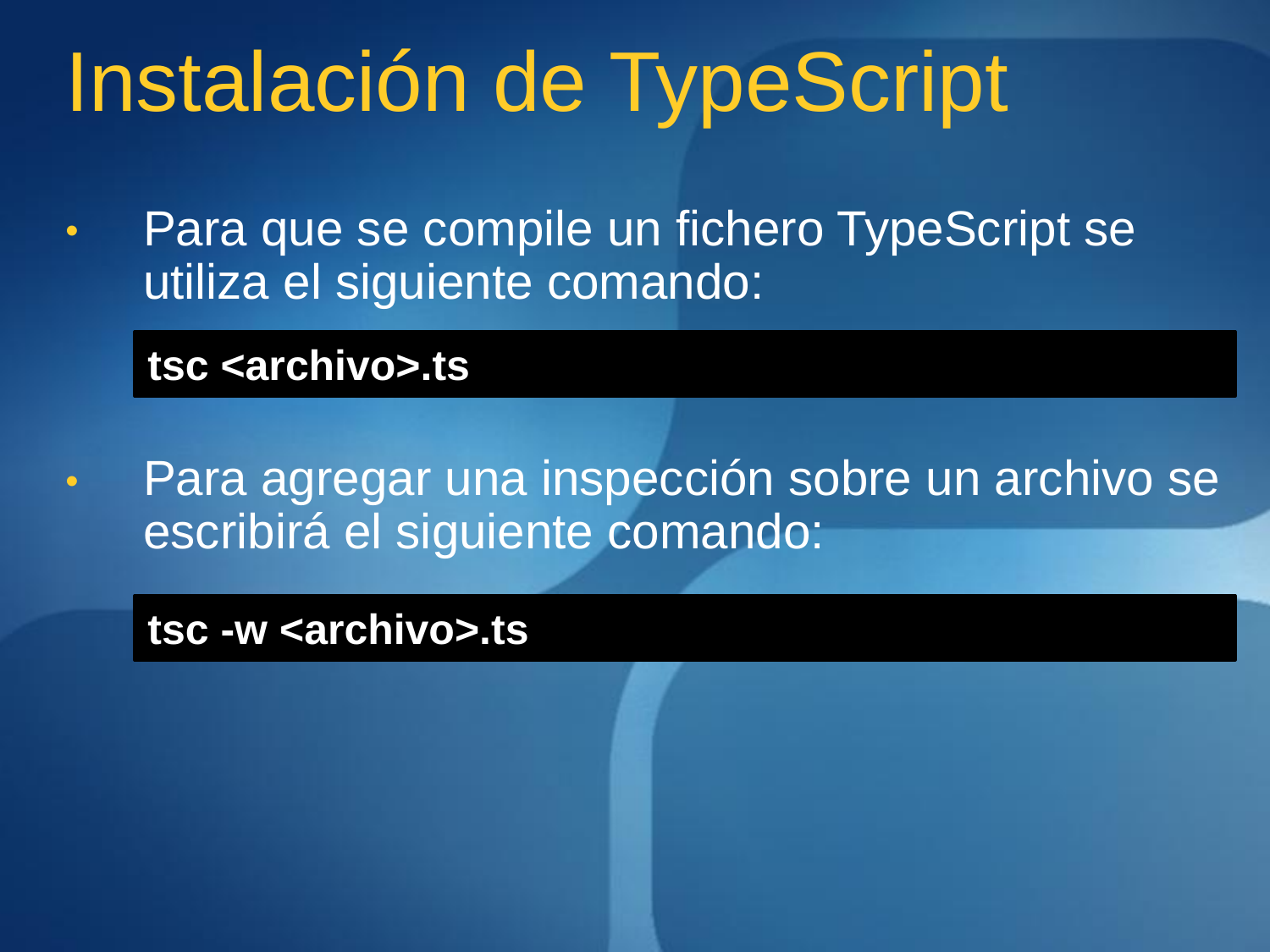

# Instalación de TypeScript
Para que se compile un fichero TypeScript se utiliza el siguiente comando:

Para agregar una inspección sobre un archivo se escribirá el siguiente comando:

tsc <archivo>.ts
tsc -w <archivo>.ts